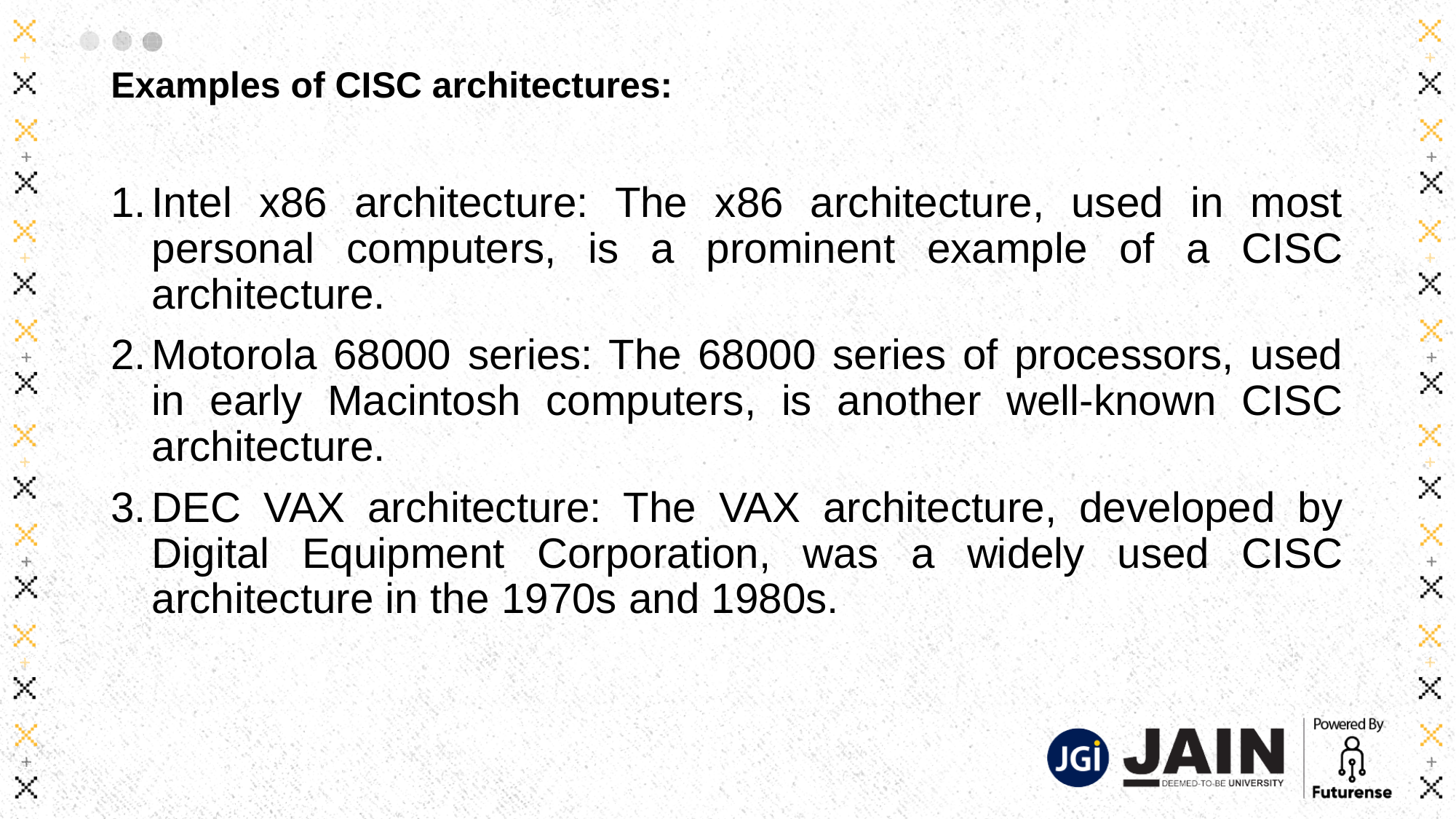

# Examples of CISC architectures:

Intel x86 architecture: The x86 architecture, used in most personal computers, is a prominent example of a CISC architecture.
Motorola 68000 series: The 68000 series of processors, used in early Macintosh computers, is another well-known CISC architecture.
DEC VAX architecture: The VAX architecture, developed by Digital Equipment Corporation, was a widely used CISC architecture in the 1970s and 1980s.